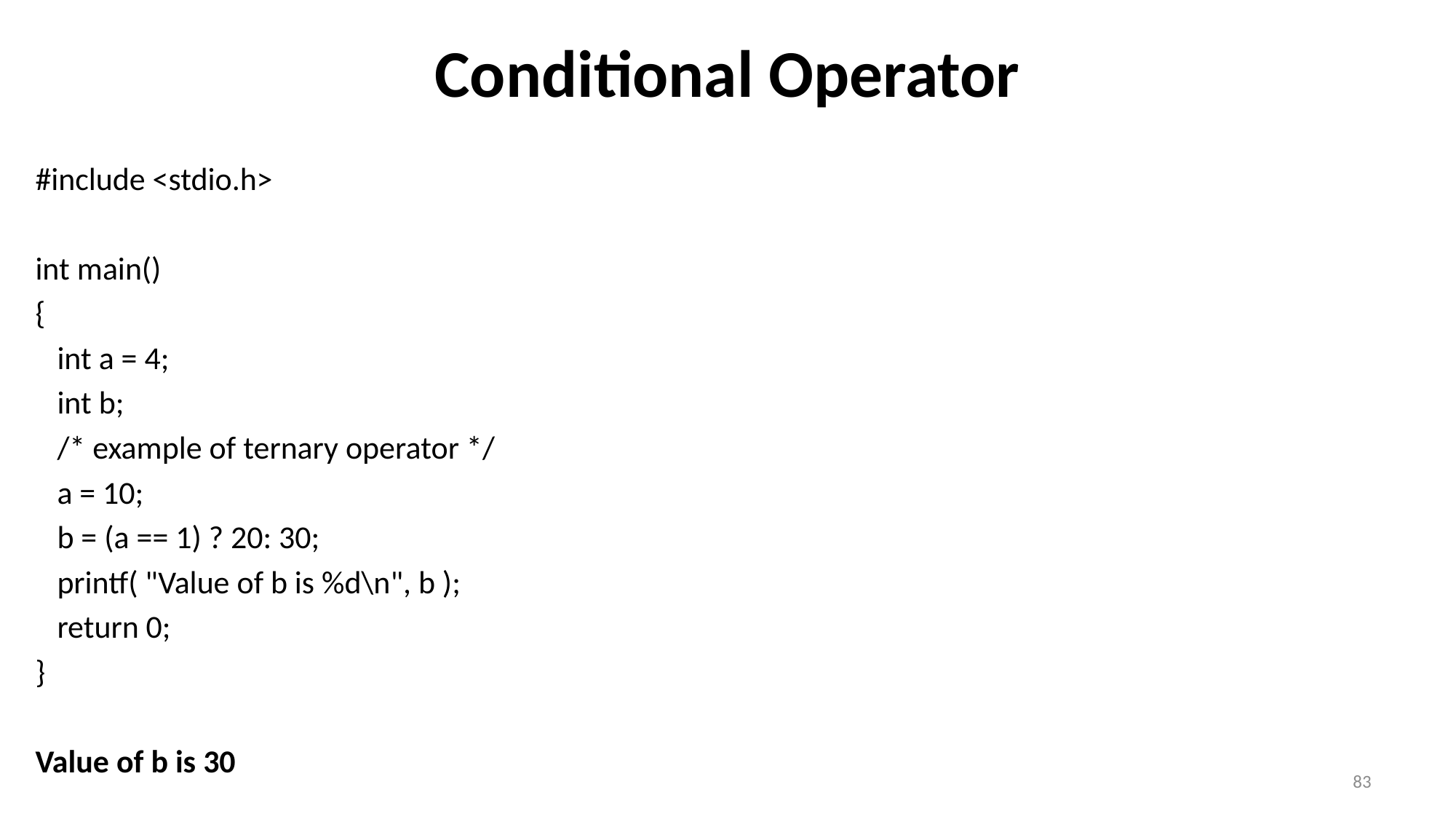

# Conditional Operator
#include <stdio.h>

int main()
{
   int a = 4;
   int b;
   /* example of ternary operator */
   a = 10;
   b = (a == 1) ? 20: 30;
   printf( "Value of b is %d\n", b );
   return 0;
}

Value of b is 30

83